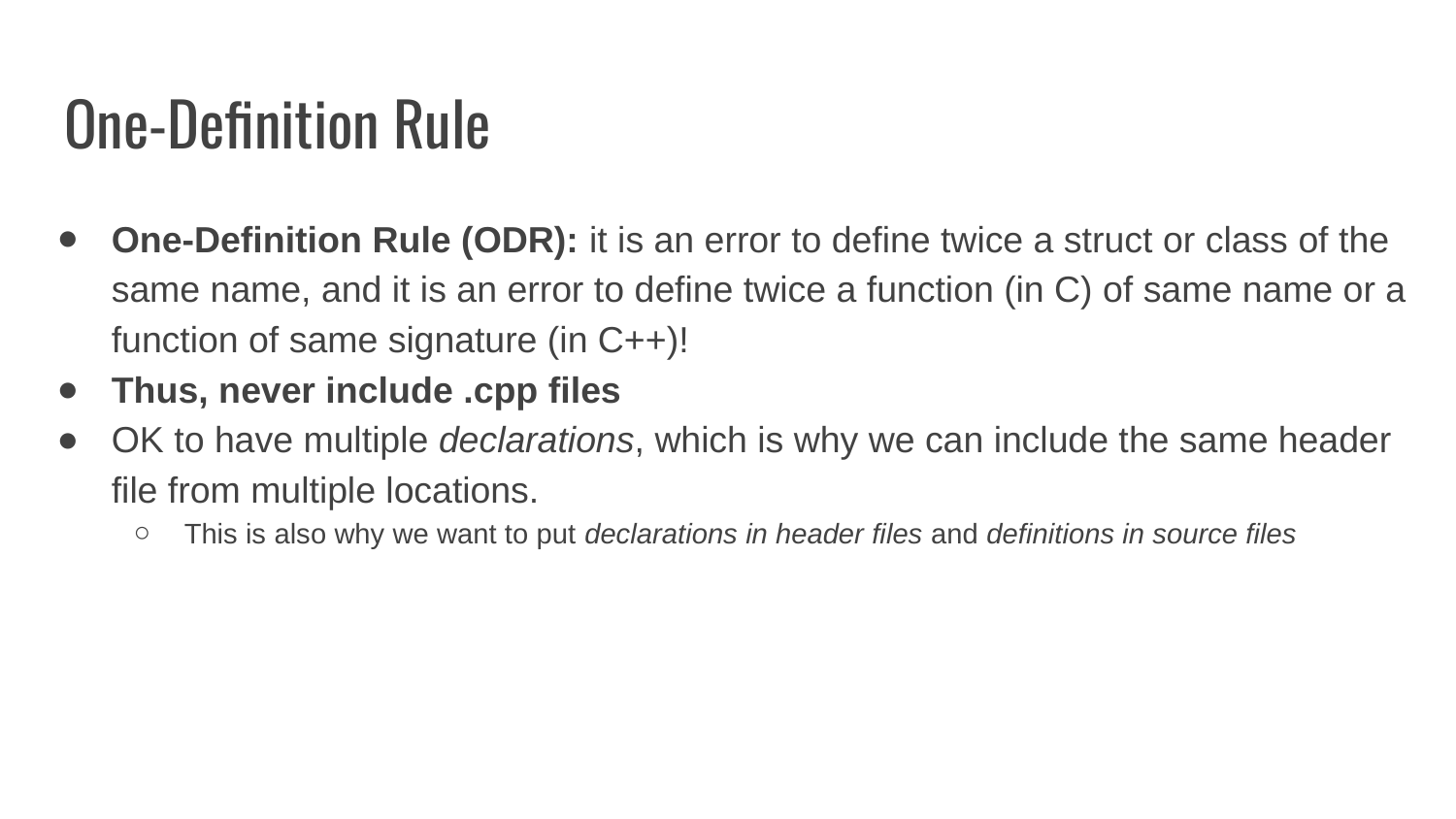

# One-Definition Rule
One-Definition Rule (ODR): it is an error to define twice a struct or class of the same name, and it is an error to define twice a function (in C) of same name or a function of same signature (in C++)!
Thus, never include .cpp files
OK to have multiple declarations, which is why we can include the same header file from multiple locations.
This is also why we want to put declarations in header files and definitions in source files